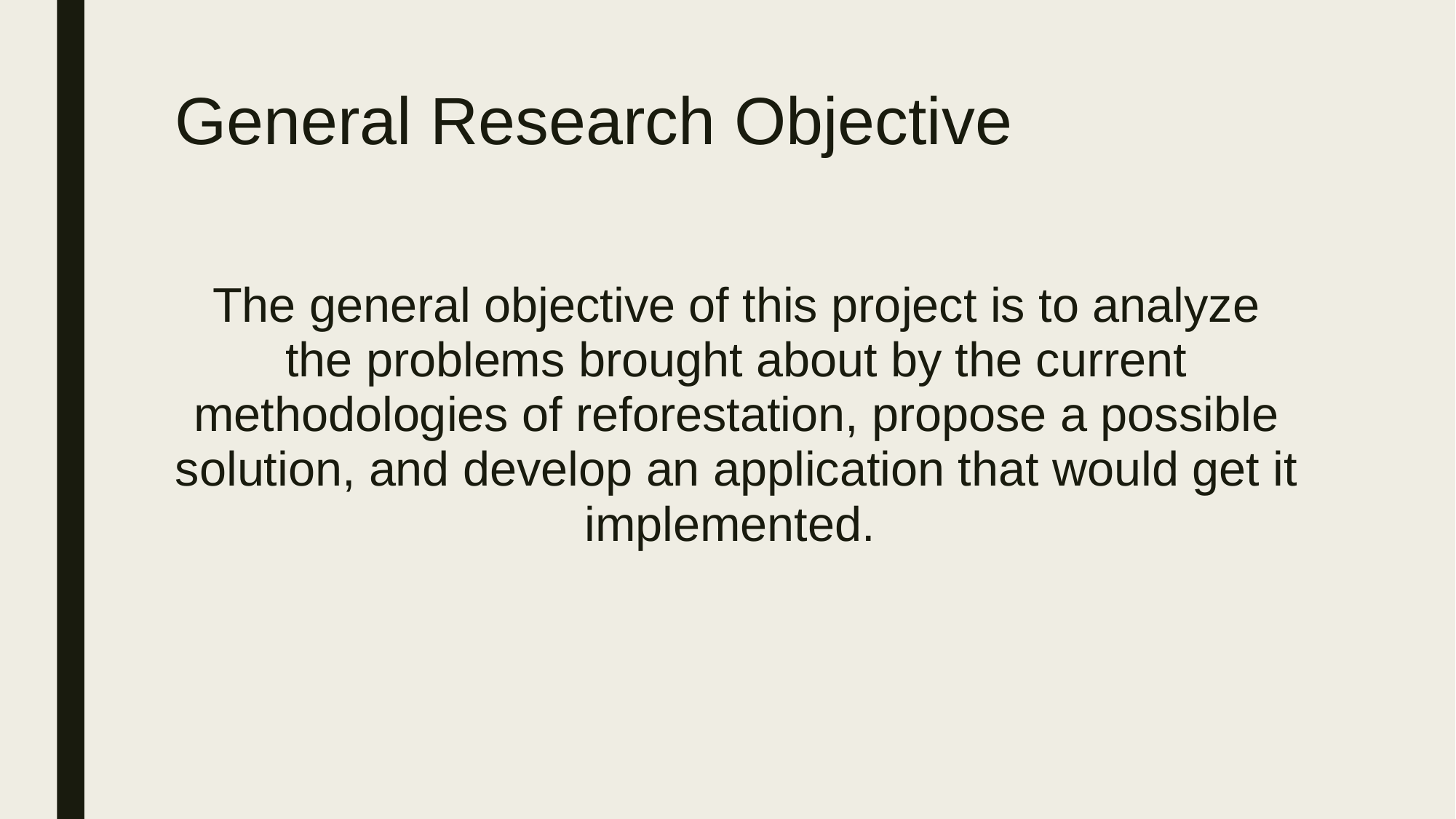

# General Research Objective
The general objective of this project is to analyze the problems brought about by the current methodologies of reforestation, propose a possible solution, and develop an application that would get it implemented.